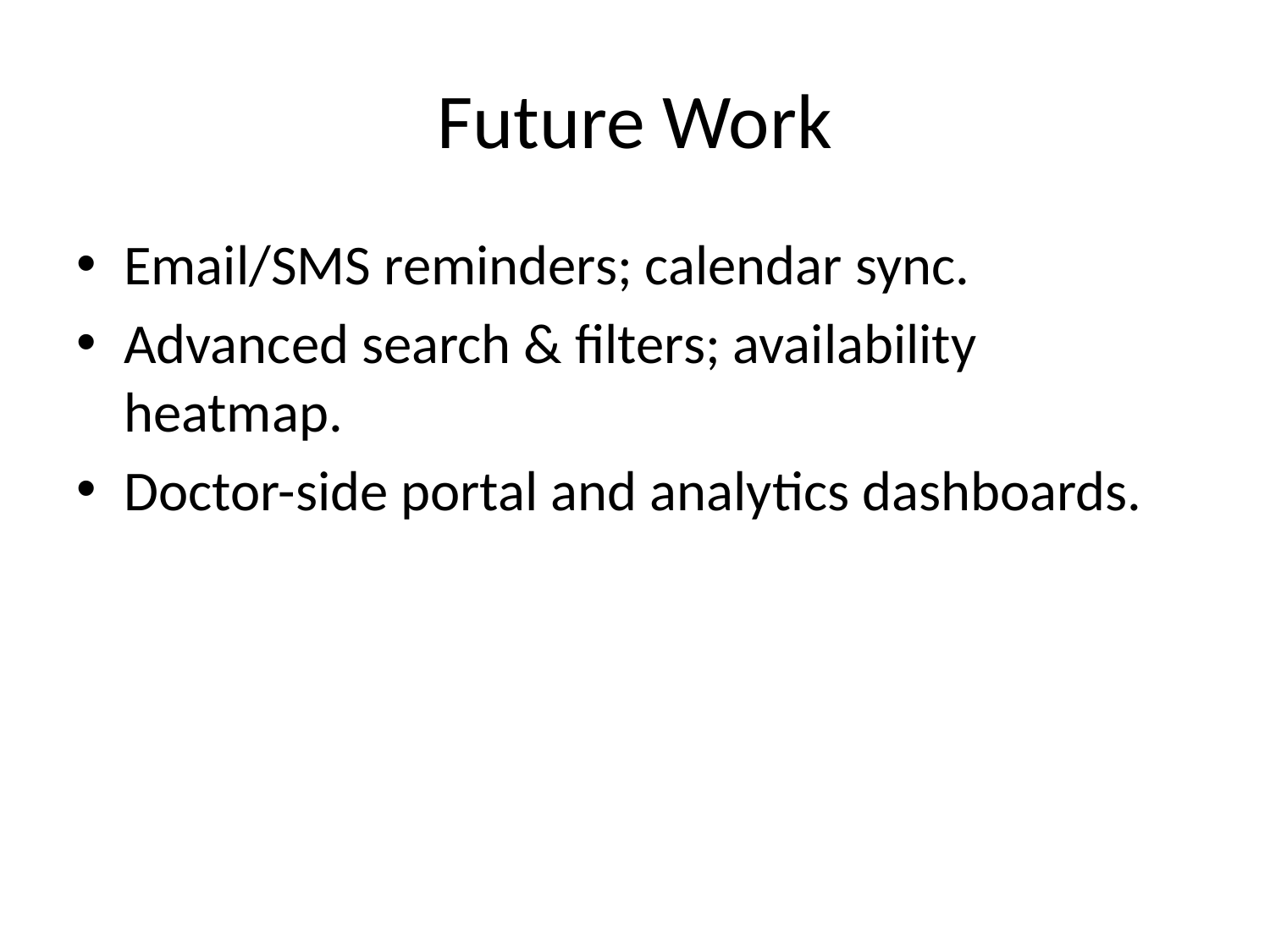

# Future Work
Email/SMS reminders; calendar sync.
Advanced search & filters; availability heatmap.
Doctor-side portal and analytics dashboards.